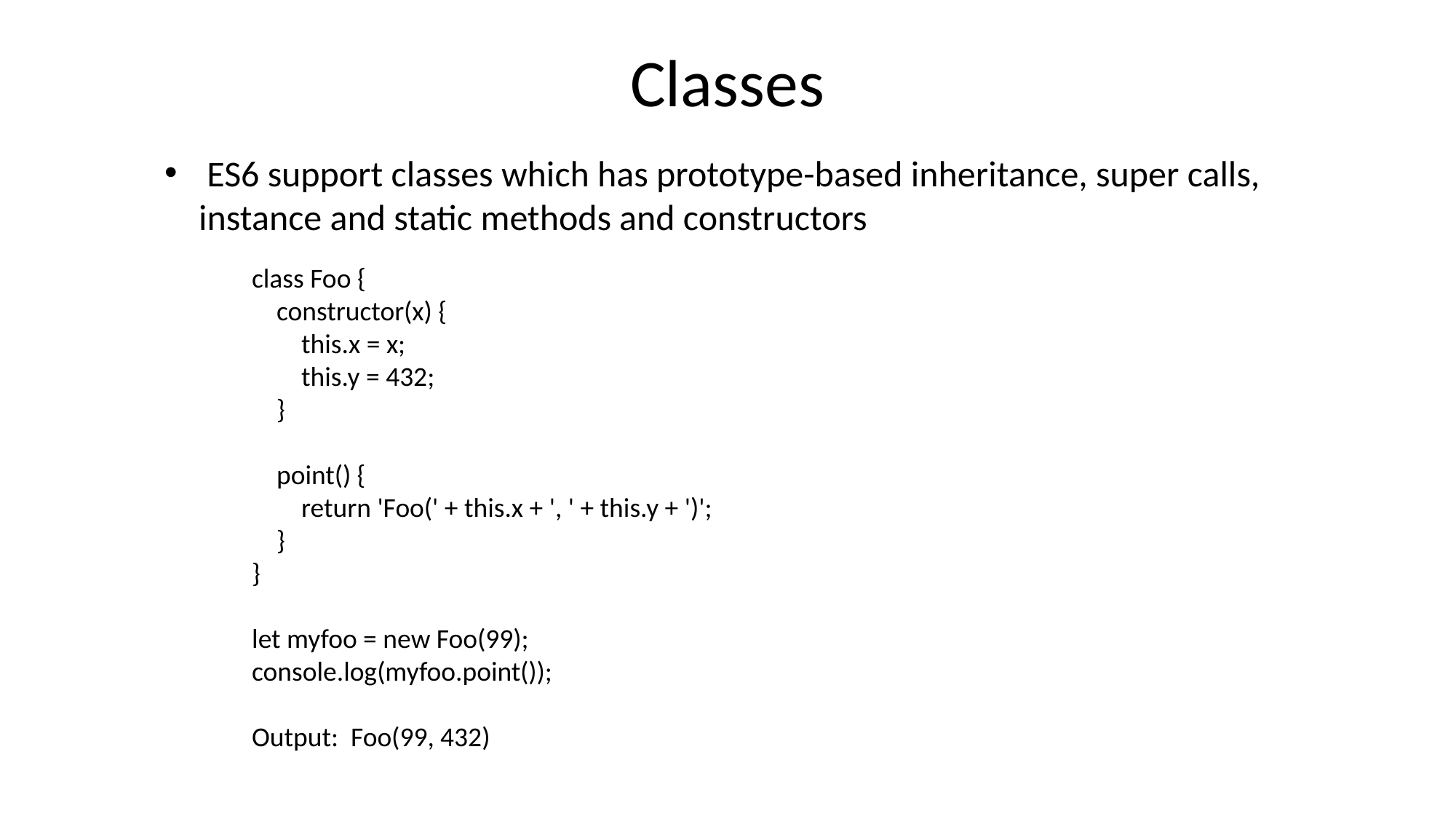

Classes
 ES6 support classes which has prototype-based inheritance, super calls, instance and static methods and constructors
class Foo {
    constructor(x) {
        this.x = x;
        this.y = 432;
    }

    point() {
        return 'Foo(' + this.x + ', ' + this.y + ')';
    }
}

let myfoo = new Foo(99);
console.log(myfoo.point());

Output:  Foo(99, 432)